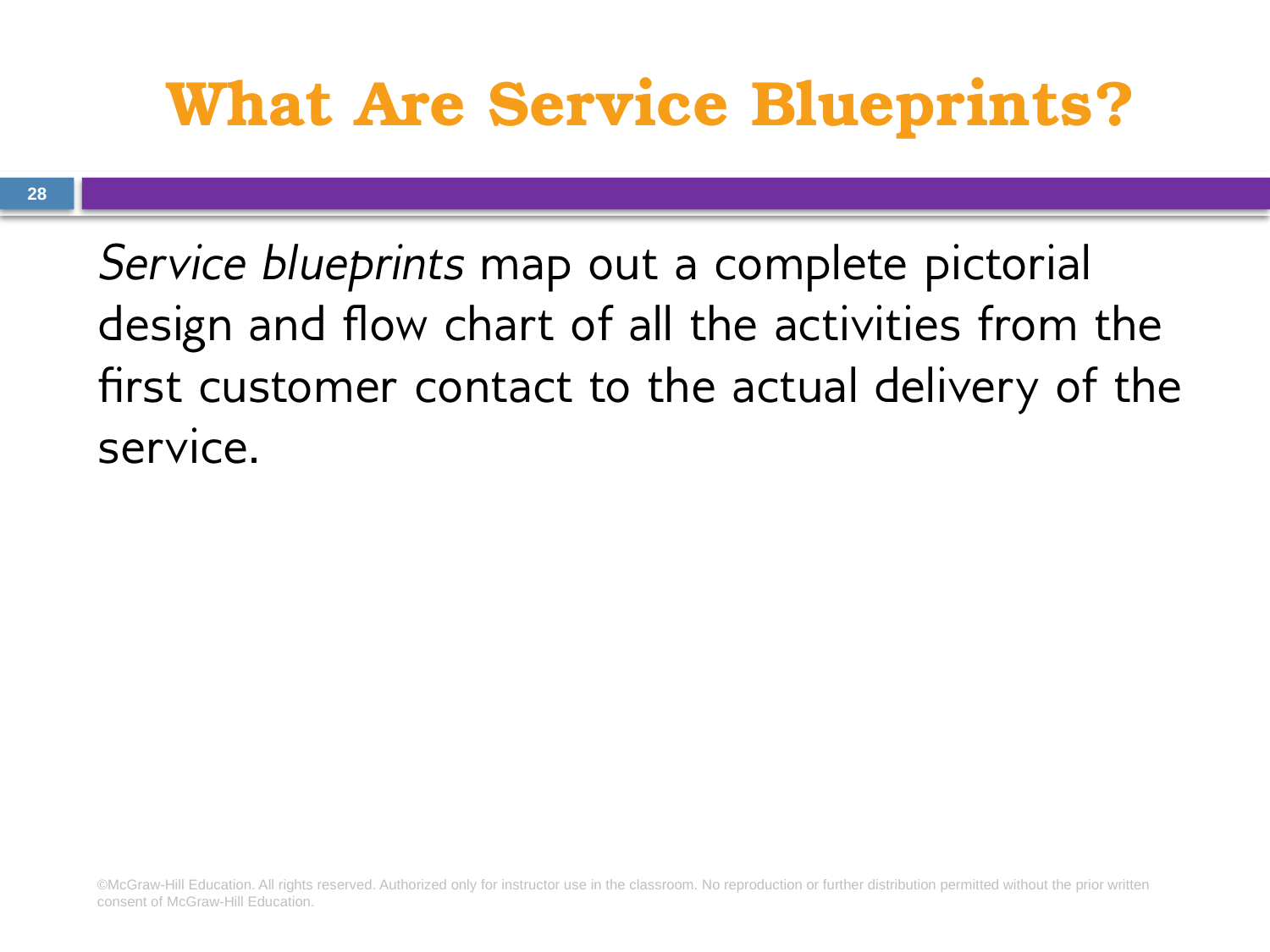

# What Are Service Blueprints?
28
Service blueprints map out a complete pictorial design and flow chart of all the activities from the first customer contact to the actual delivery of the service.
©McGraw-Hill Education. All rights reserved. Authorized only for instructor use in the classroom. No reproduction or further distribution permitted without the prior written consent of McGraw-Hill Education.